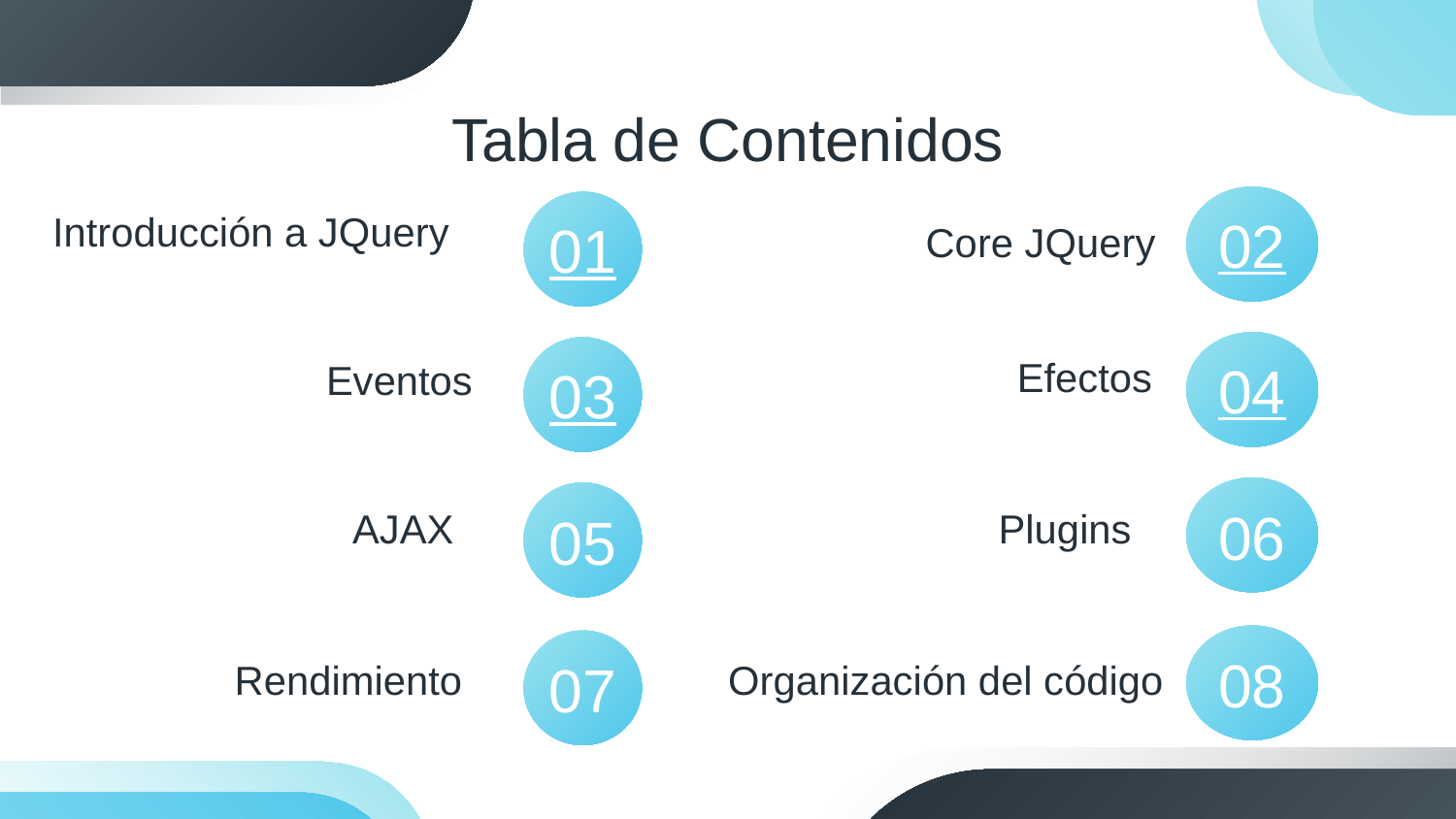

# Tabla de Contenidos

02
01
Introducción a JQuery
Core JQuery

04
03
Efectos
Eventos

06
05
AJAX
Plugins

08
07
Rendimiento
Organización del código